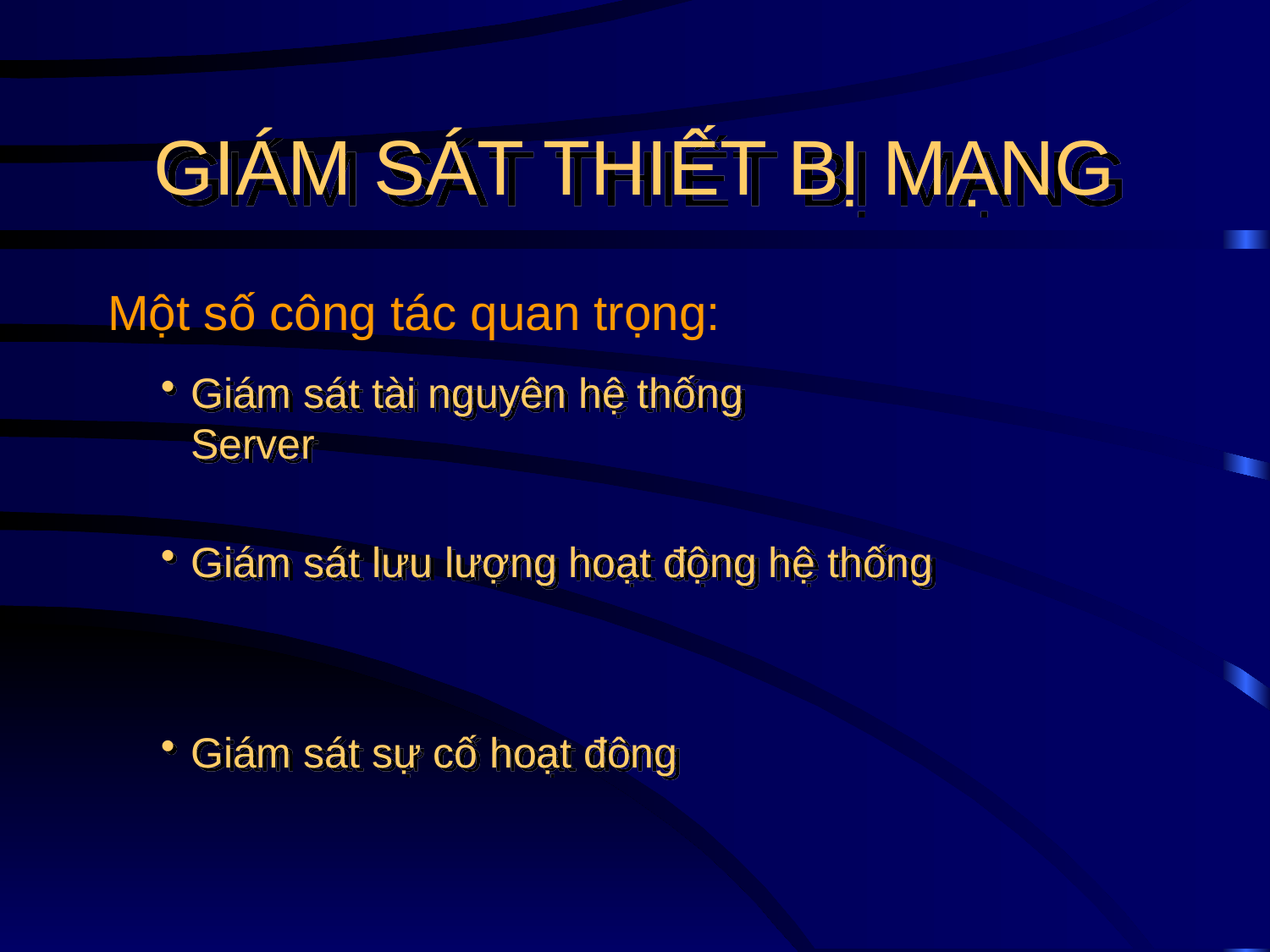

# GIÁM SÁT THIẾT BỊ MẠNG
Một số công tác quan trọng:
Giám sát tài nguyên hệ thống Server

Giám sát lưu lượng hoạt động hệ thống

Giám sát sự cố hoạt đông